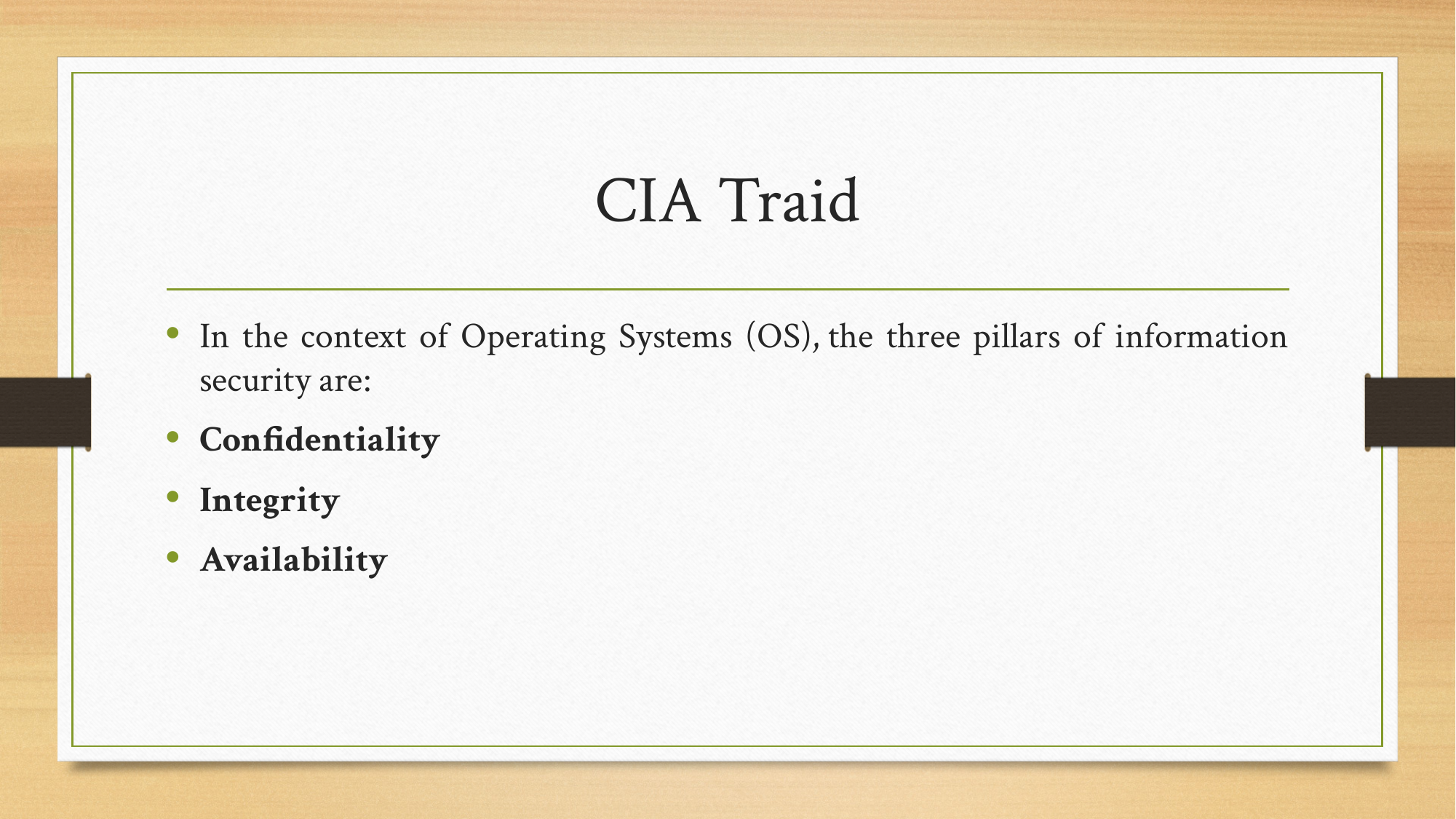

# CIA Traid
In the context of Operating Systems (OS), the three pillars of information security are:
Confidentiality
Integrity
Availability